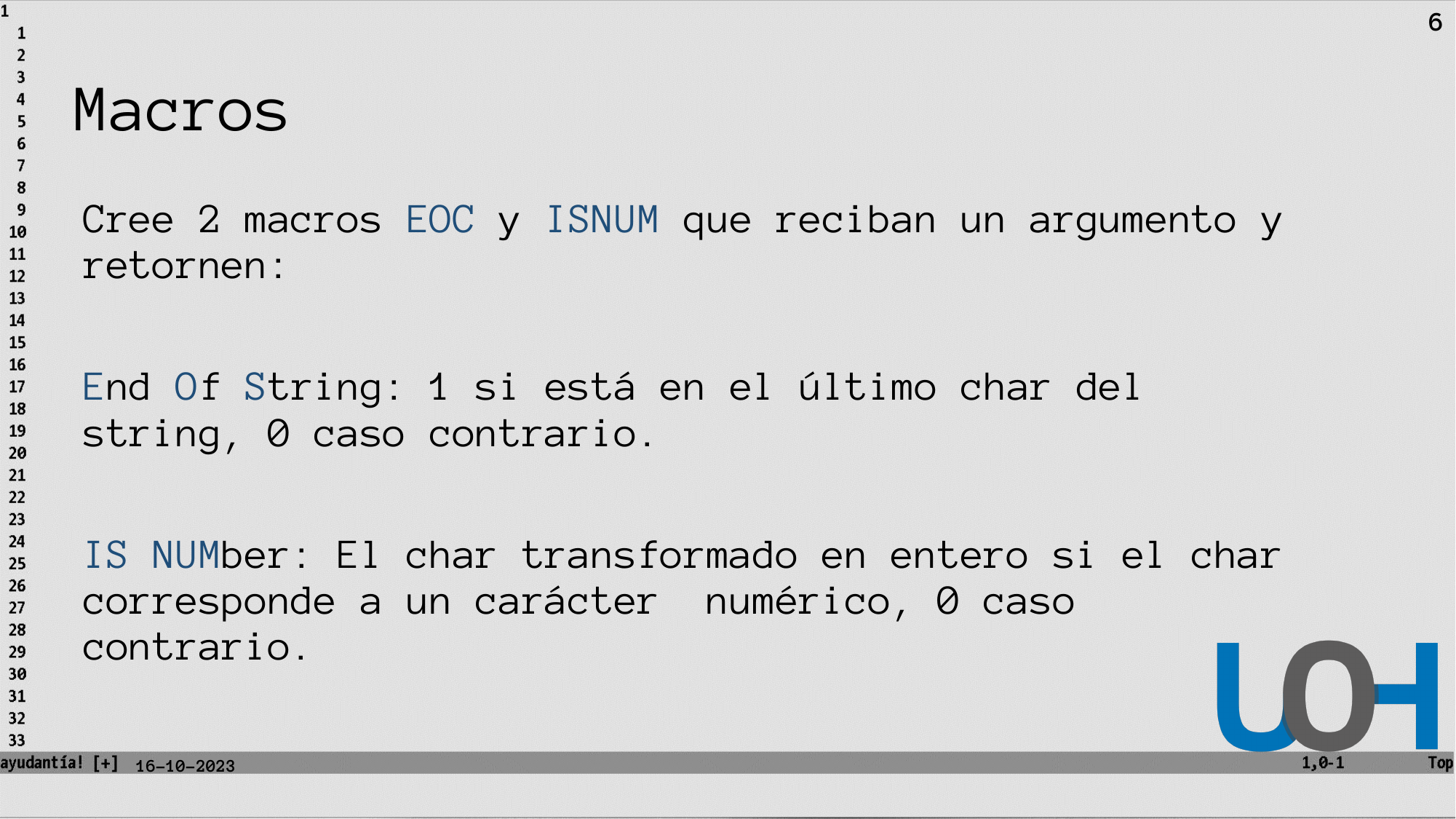

6
# Macros
Cree 2 macros EOC y ISNUM que reciban un argumento y retornen:

End Of String: 1 si está en el último char del string, 0 caso contrario.

IS NUMber: El char transformado en entero si el char corresponde a un carácter  numérico, 0 caso contrario.
16-10-2023